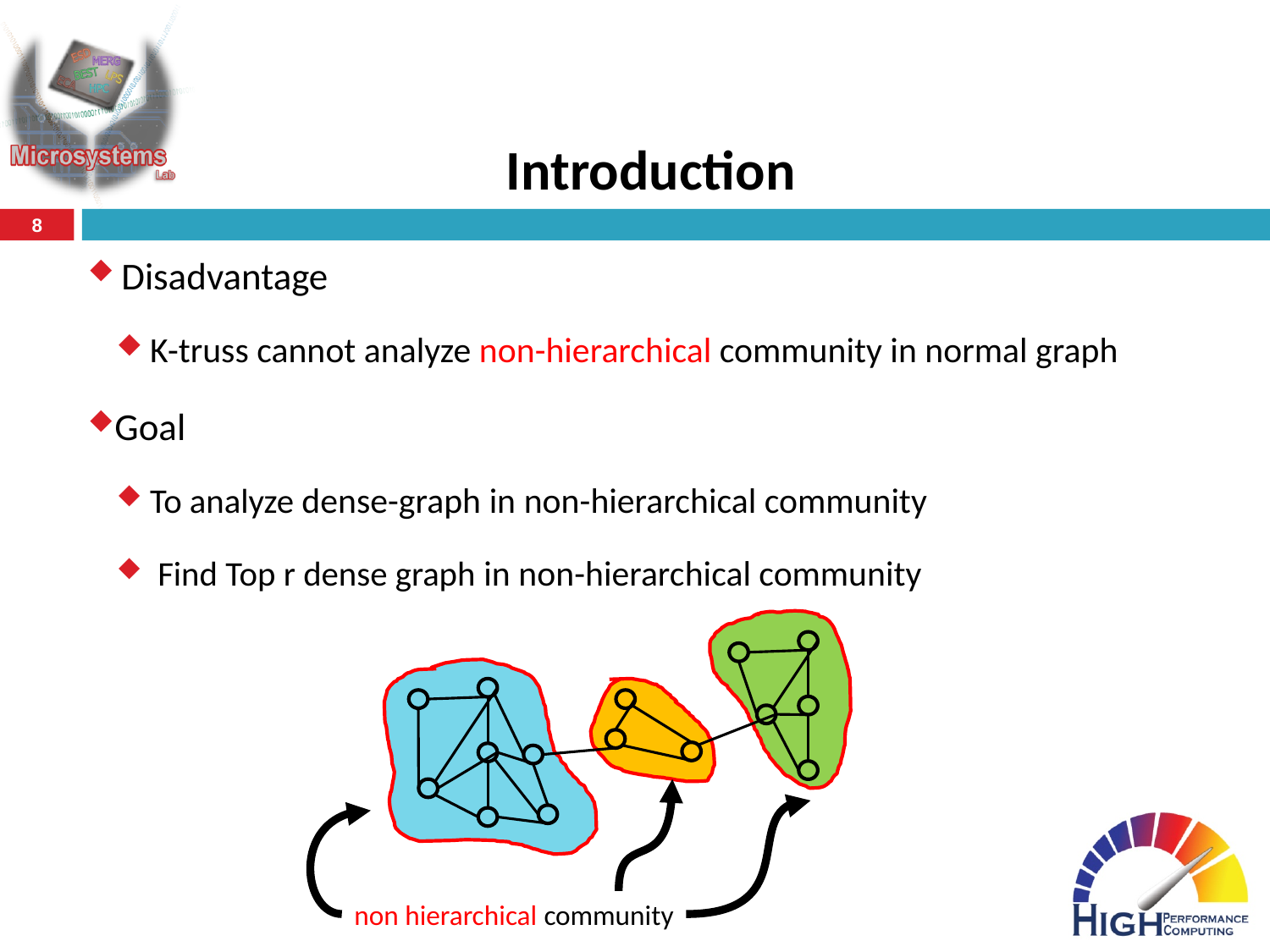

# Introduction
8
Disadvantage
K-truss cannot analyze non-hierarchical community in normal graph
Goal
To analyze dense-graph in non-hierarchical community
 Find Top r dense graph in non-hierarchical community

non hierarchical community